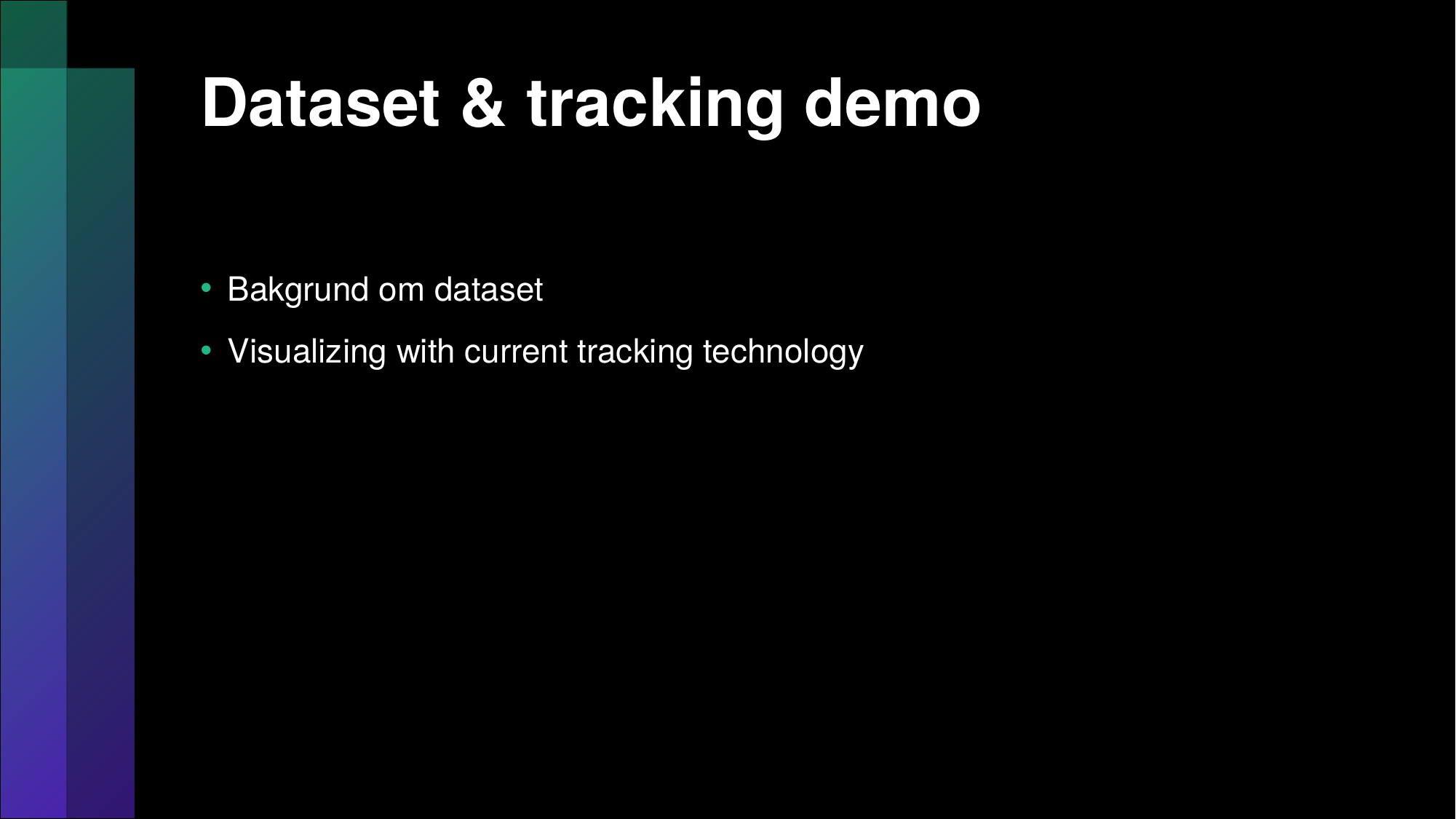

# Dataset & tracking demo
Bakgrund om dataset
Visualizing with current tracking technology